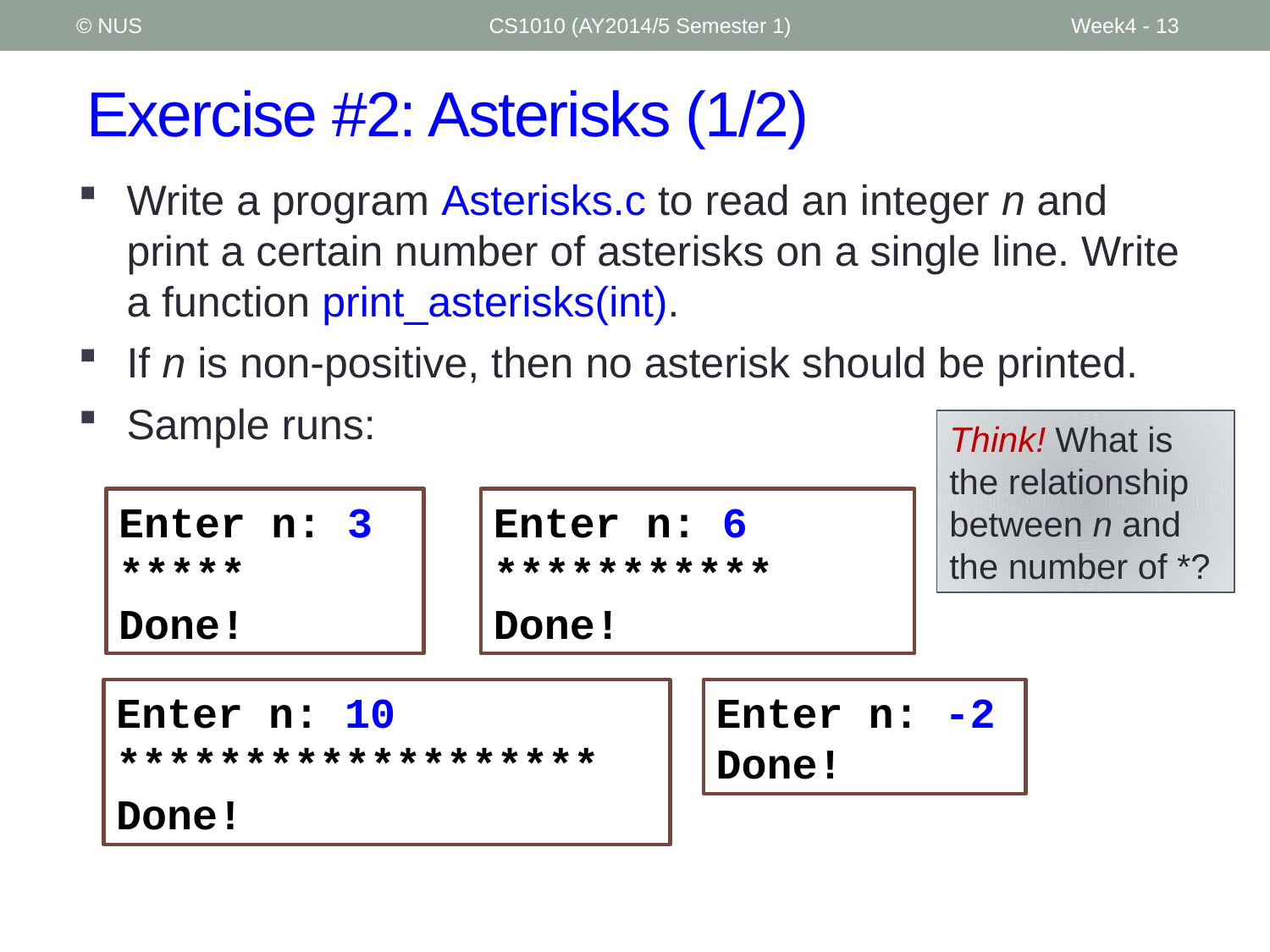

© NUS
CS1010 (AY2014/5 Semester 1)
Week4 - 13
# Exercise #2: Asterisks (1/2)
Write a program Asterisks.c to read an integer n and print a certain number of asterisks on a single line. Write a function print_asterisks(int).
If n is non-positive, then no asterisk should be printed.
Sample runs:

Think! What is the relationship between n and the number of *?
Enter n: 3
*****
Done!
Enter n: 6
***********
Done!
Enter n: -2
Done!
Enter n: 10
*******************
Done!